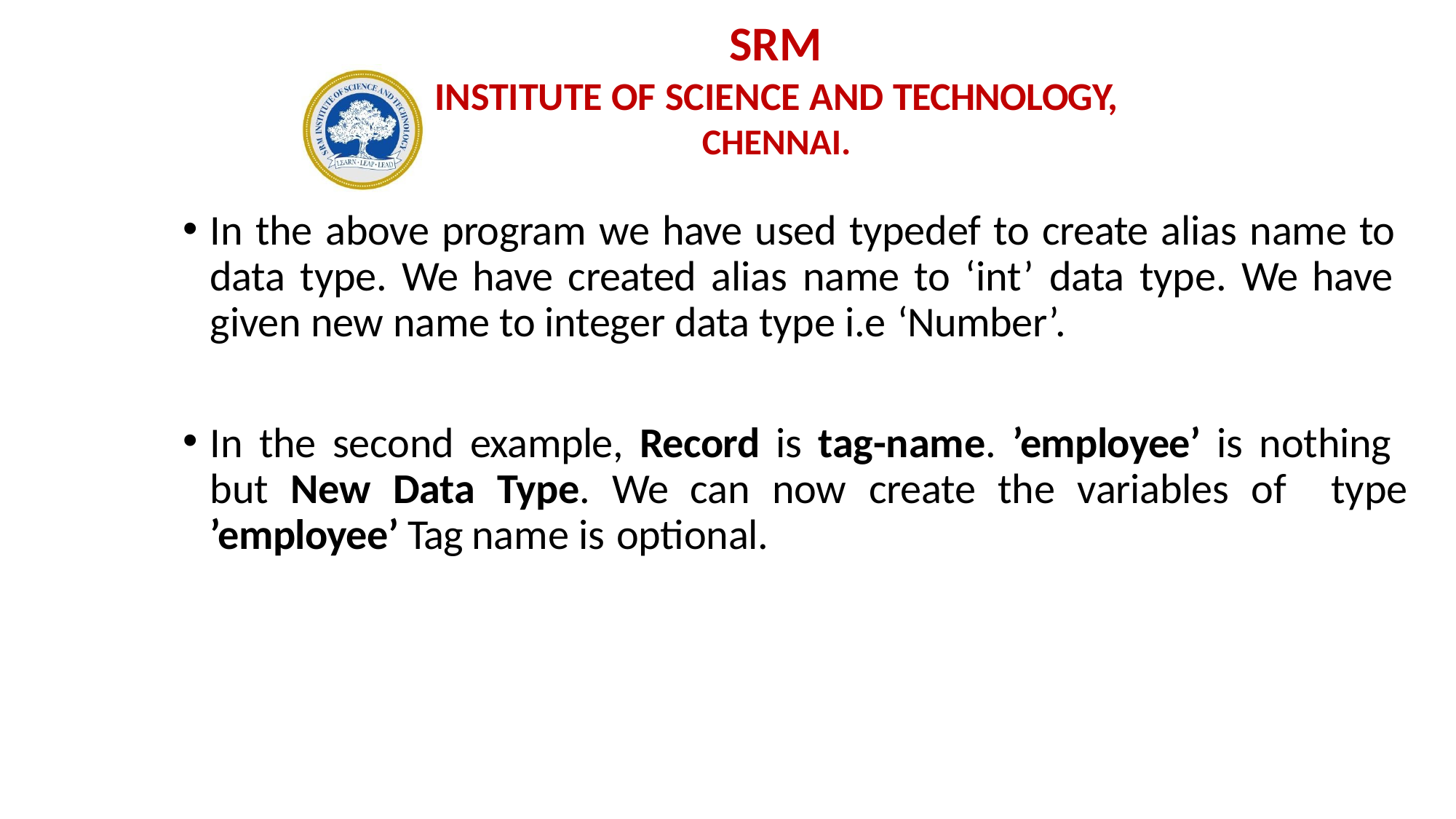

# SRM

INSTITUTE OF SCIENCE AND TECHNOLOGY,
CHENNAI.

In the above program we have used typedef to create alias name to  data type. We have created alias name to ‘int’ data type. We have  given new name to integer data type i.e ‘Number’.

In the second example, Record is tag-name. ’employee’ is nothing  but New Data Type. We can now create the variables of  type ’employee’ Tag name is optional.